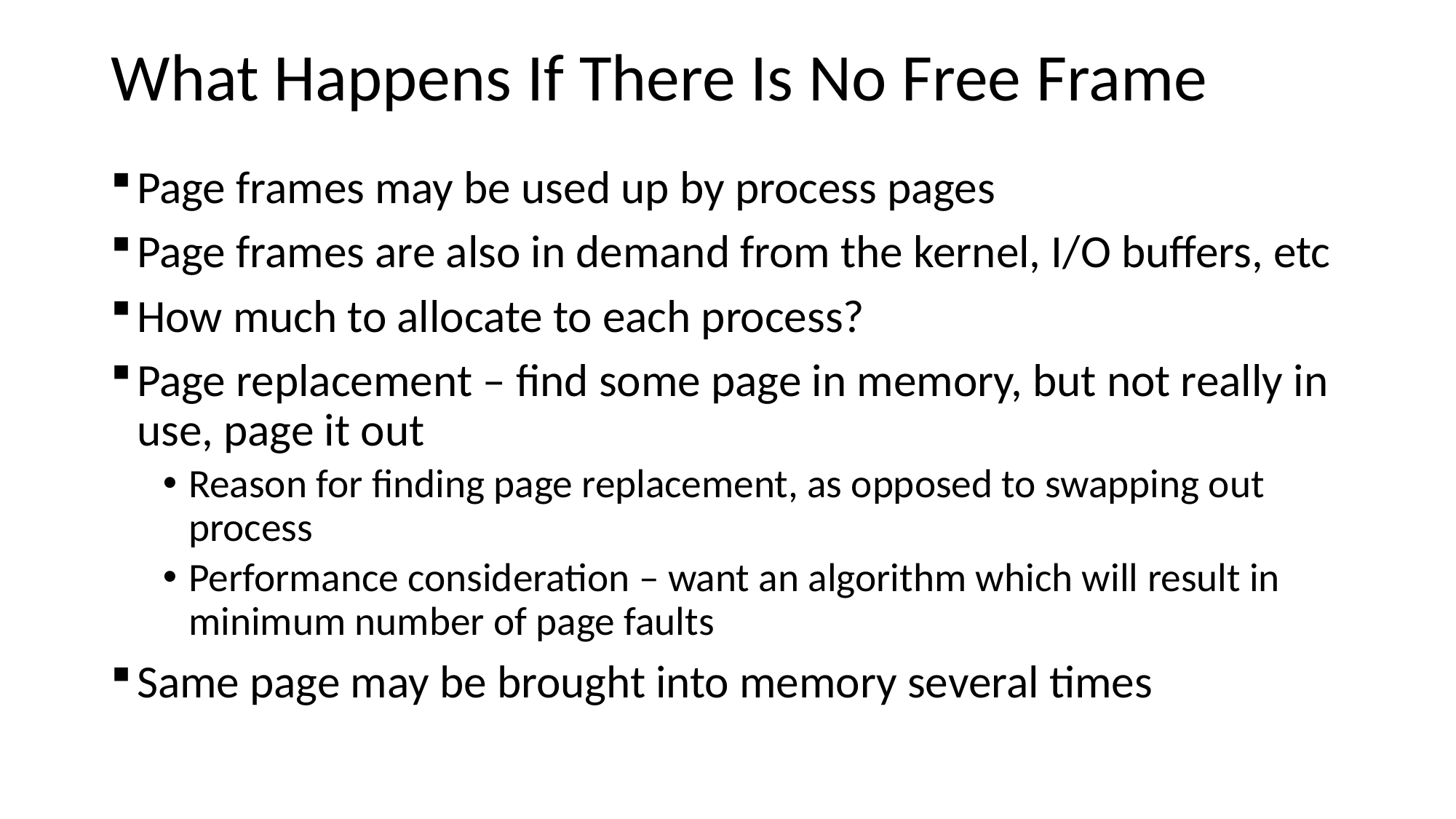

# What Happens If There Is No Free Frame
Page frames may be used up by process pages
Page frames are also in demand from the kernel, I/O buffers, etc
How much to allocate to each process?
Page replacement – find some page in memory, but not really in use, page it out
Reason for finding page replacement, as opposed to swapping out process
Performance consideration – want an algorithm which will result in minimum number of page faults
Same page may be brought into memory several times